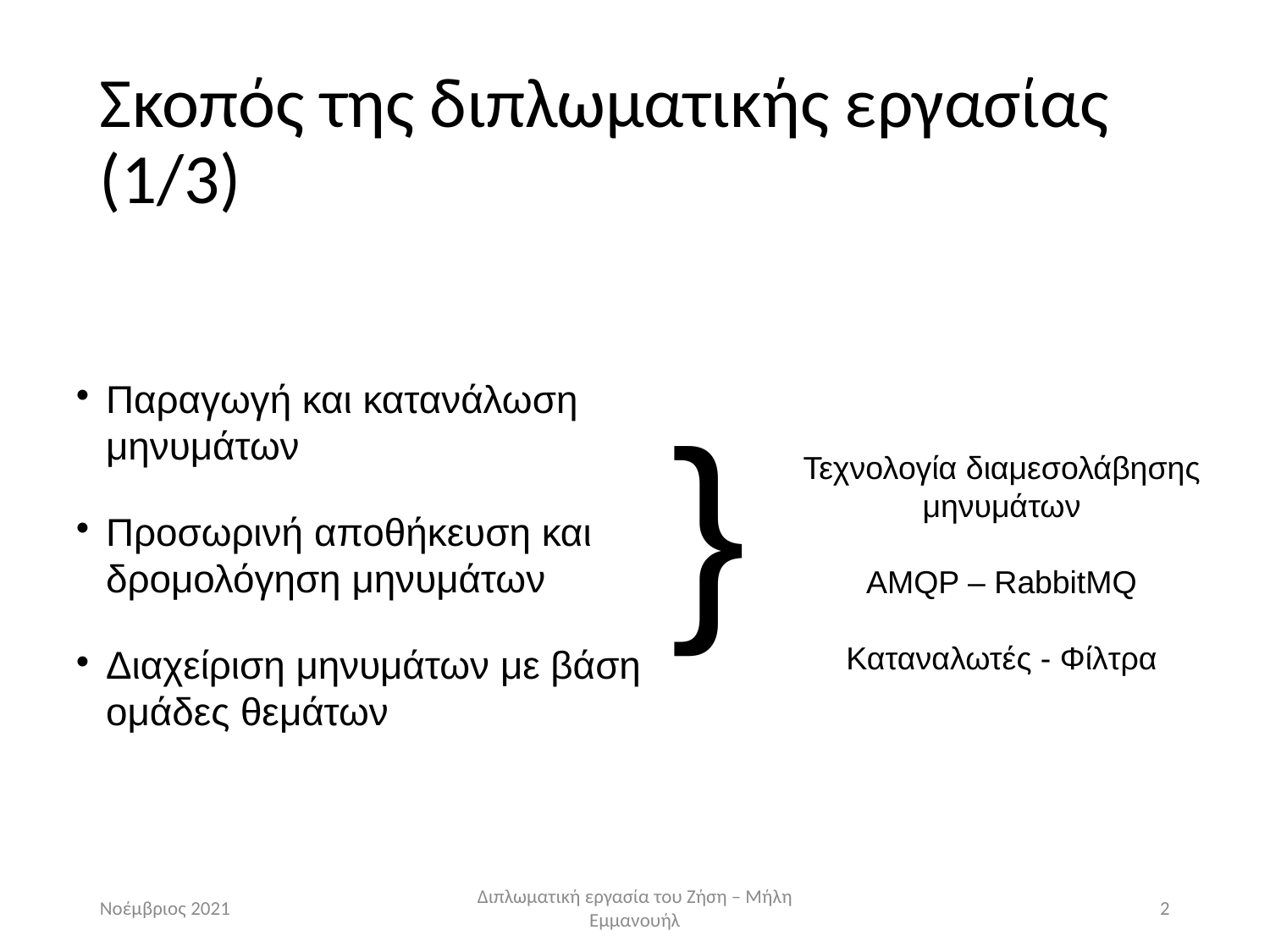

Σκοπός της διπλωματικής εργασίας (1/3)

Παραγωγή και κατανάλωση μηνυμάτων
Προσωρινή αποθήκευση και δρομολόγηση μηνυμάτων
Διαχείριση μηνυμάτων με βάση ομάδες θεμάτων
}
Τεχνολογία διαμεσολάβησης μηνυμάτων

AMQP – RabbitMQ

Καταναλωτές - Φίλτρα
Νοέμβριος 2021
Διπλωματική εργασία του Ζήση – Μήλη Εμμανουήλ
2